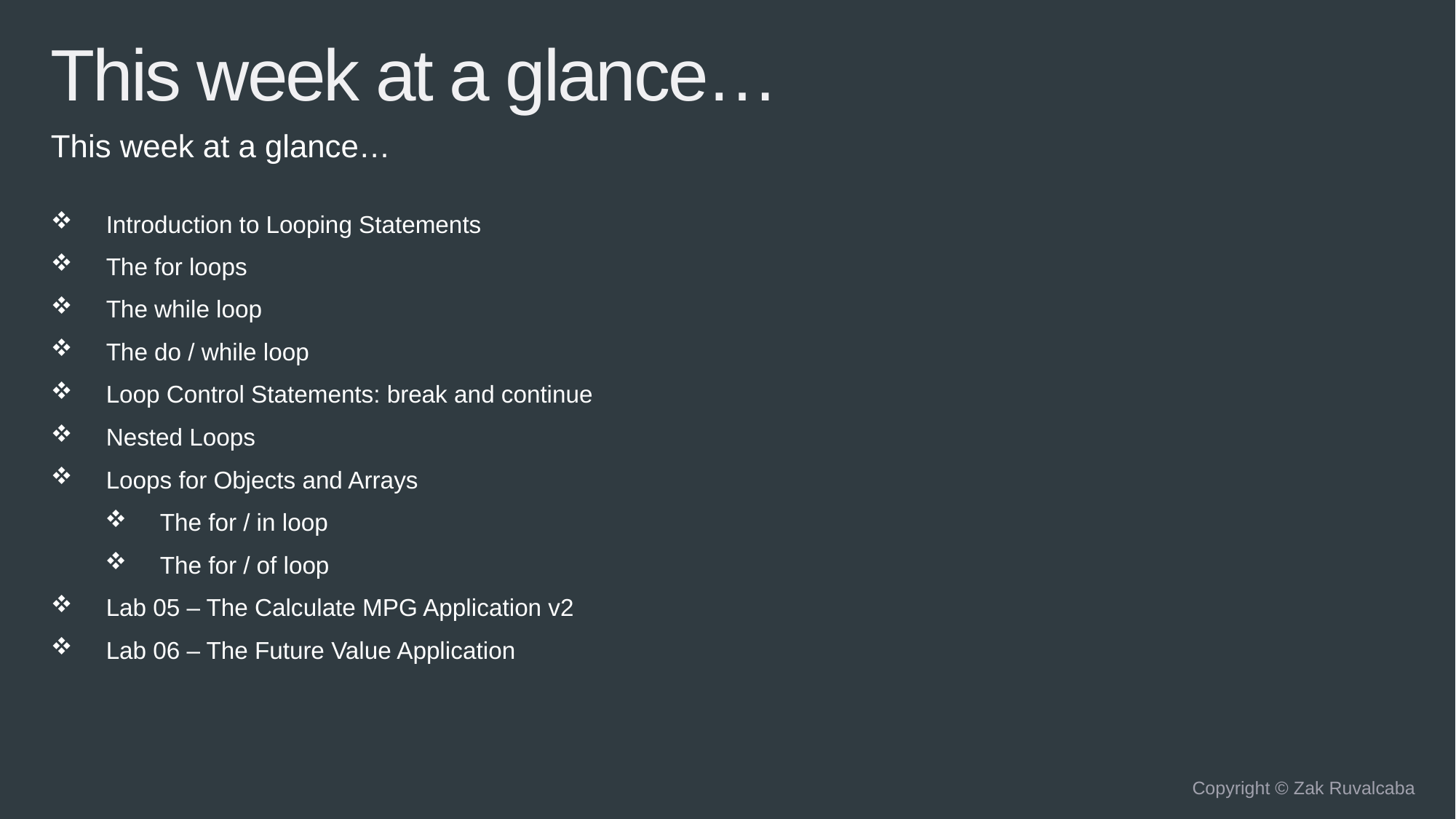

# This week at a glance…
This week at a glance…
Introduction to Looping Statements
The for loops
The while loop
The do / while loop
Loop Control Statements: break and continue
Nested Loops
Loops for Objects and Arrays
The for / in loop
The for / of loop
Lab 05 – The Calculate MPG Application v2
Lab 06 – The Future Value Application